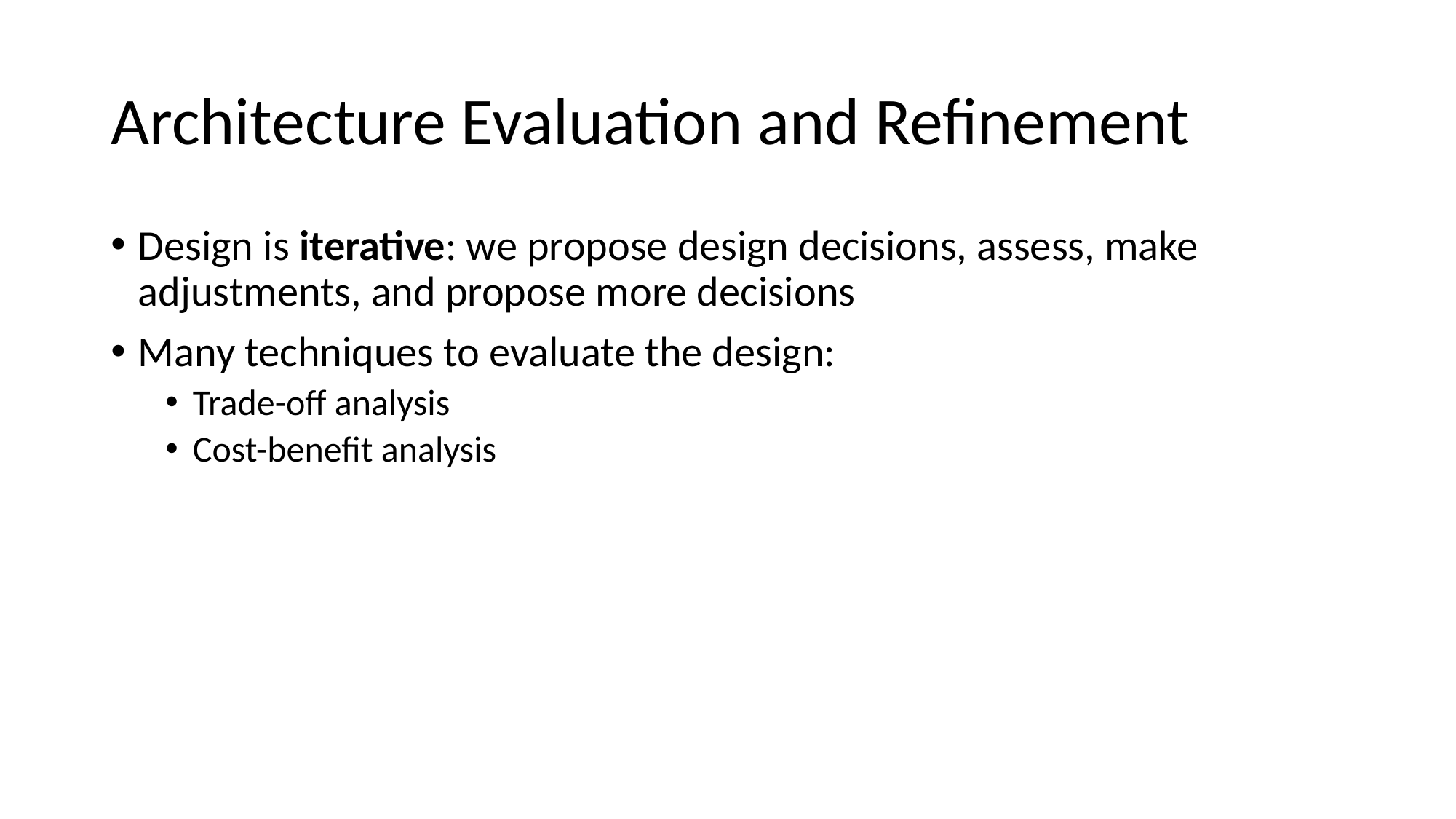

# Architecture Evaluation and Refinement
Design is iterative: we propose design decisions, assess, make adjustments, and propose more decisions
Many techniques to evaluate the design:
Trade-off analysis
Cost-benefit analysis